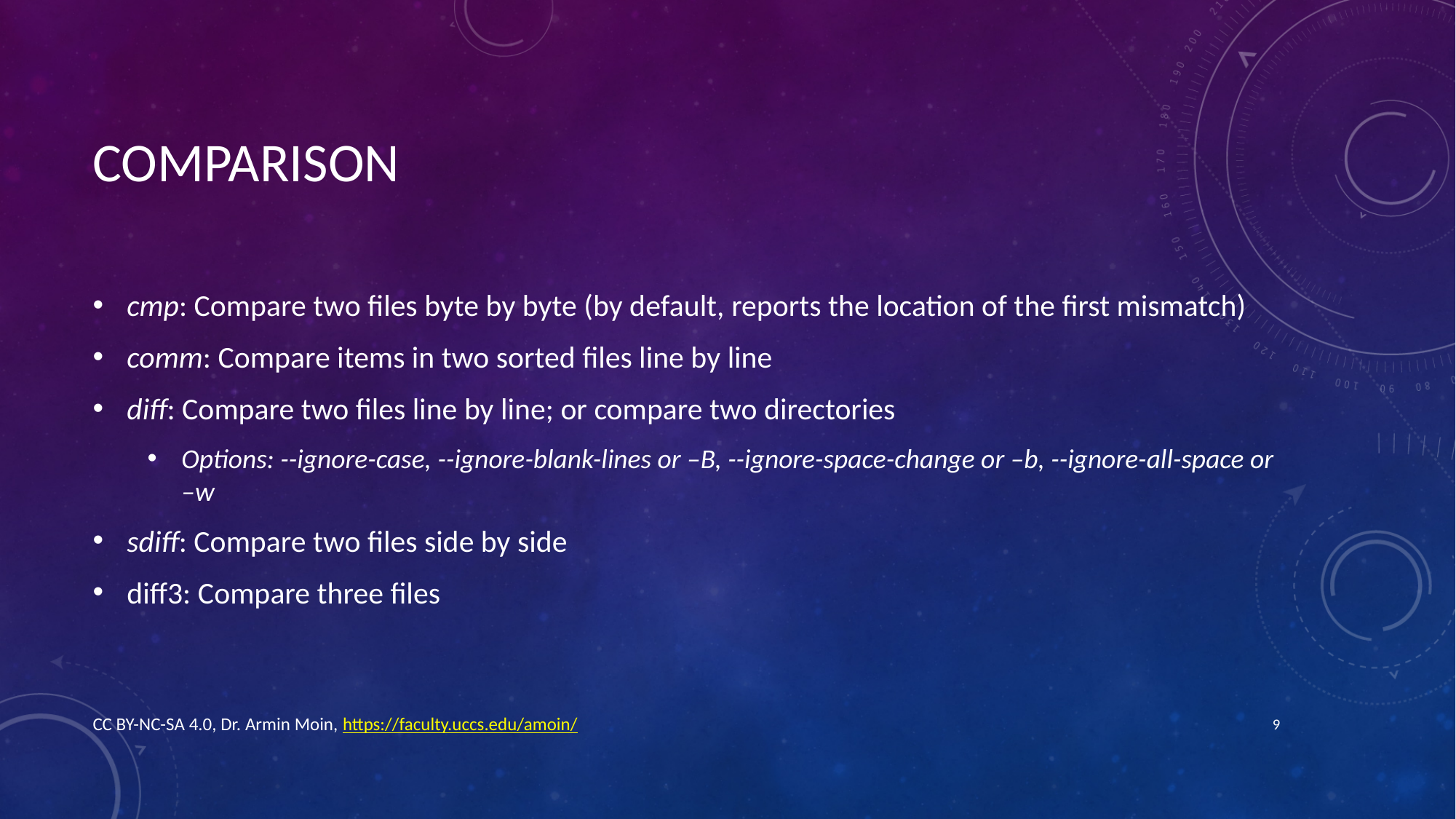

# comparison
cmp: Compare two files byte by byte (by default, reports the location of the first mismatch)
comm: Compare items in two sorted files line by line
diff: Compare two files line by line; or compare two directories
Options: --ignore-case, --ignore-blank-lines or –B, --ignore-space-change or –b, --ignore-all-space or –w
sdiff: Compare two files side by side
diff3: Compare three files

CC BY-NC-SA 4.0, Dr. Armin Moin, https://faculty.uccs.edu/amoin/
9